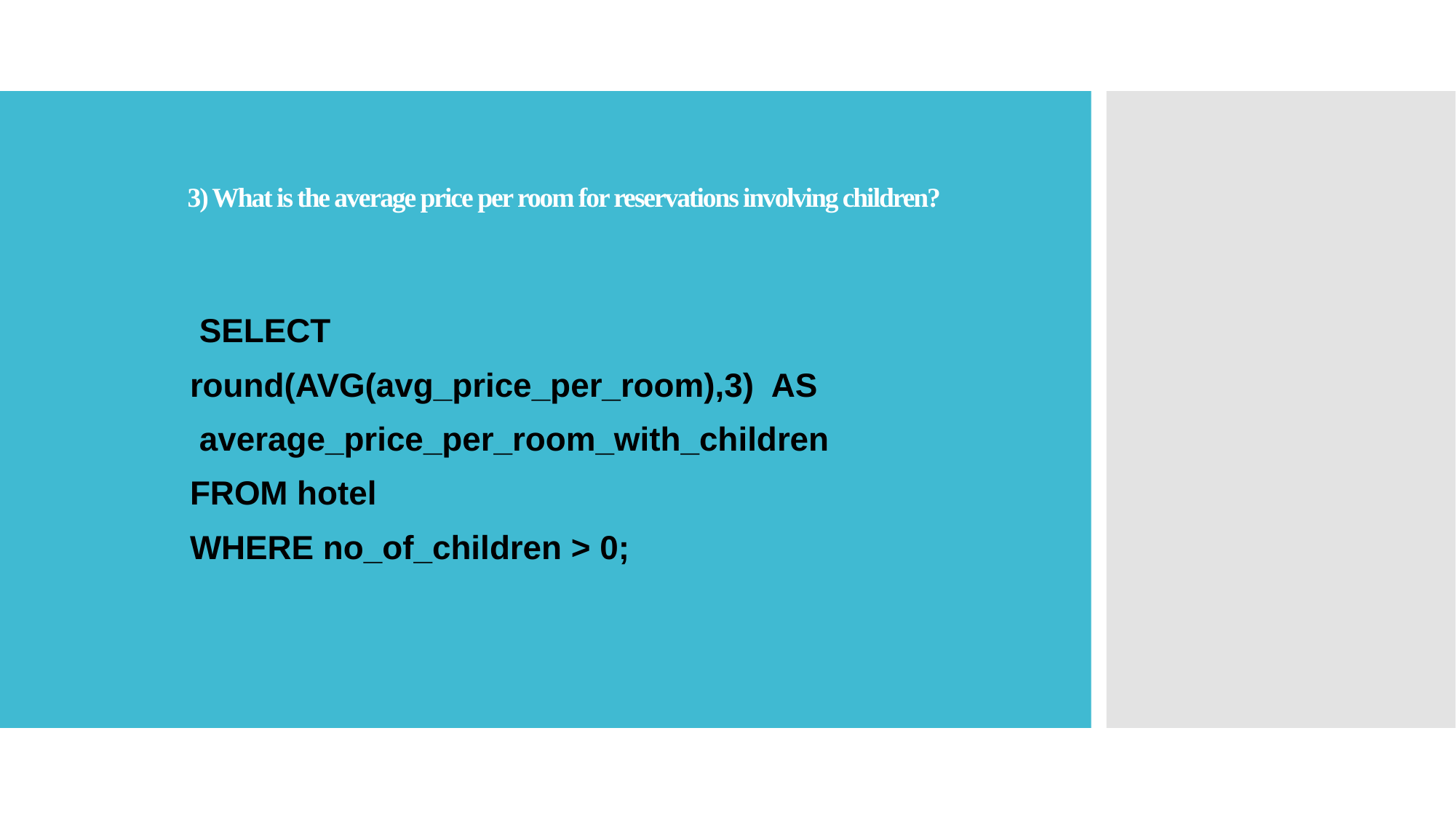

# 3) What is the average price per room for reservations involving children?

 SELECT
round(AVG(avg_price_per_room),3)  AS
 average_price_per_room_with_children
FROM hotel
WHERE no_of_children > 0;